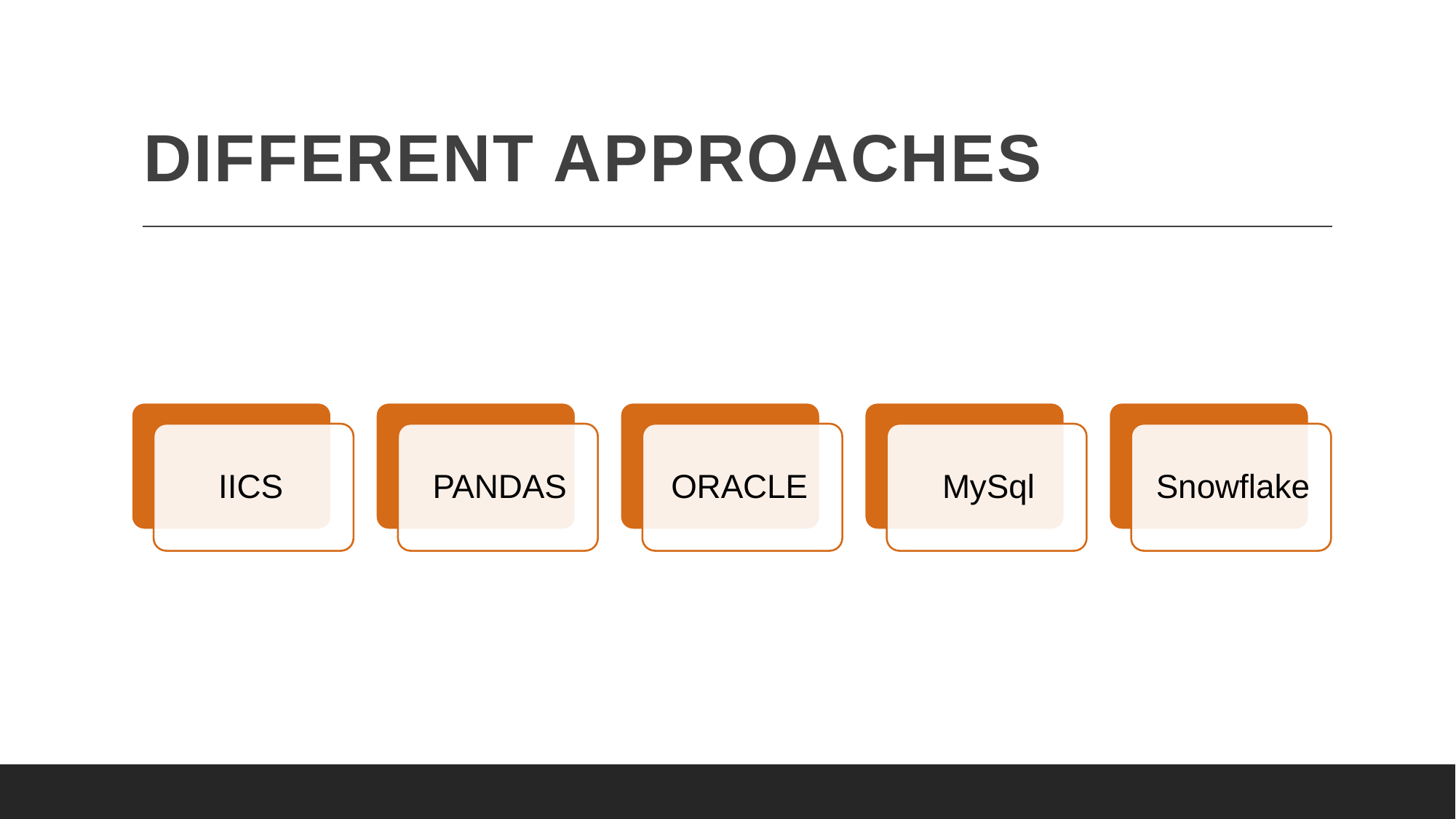

# DIFFERENT APPROACHES
IICS
PANDAS
ORACLE
MySql
Snowflake